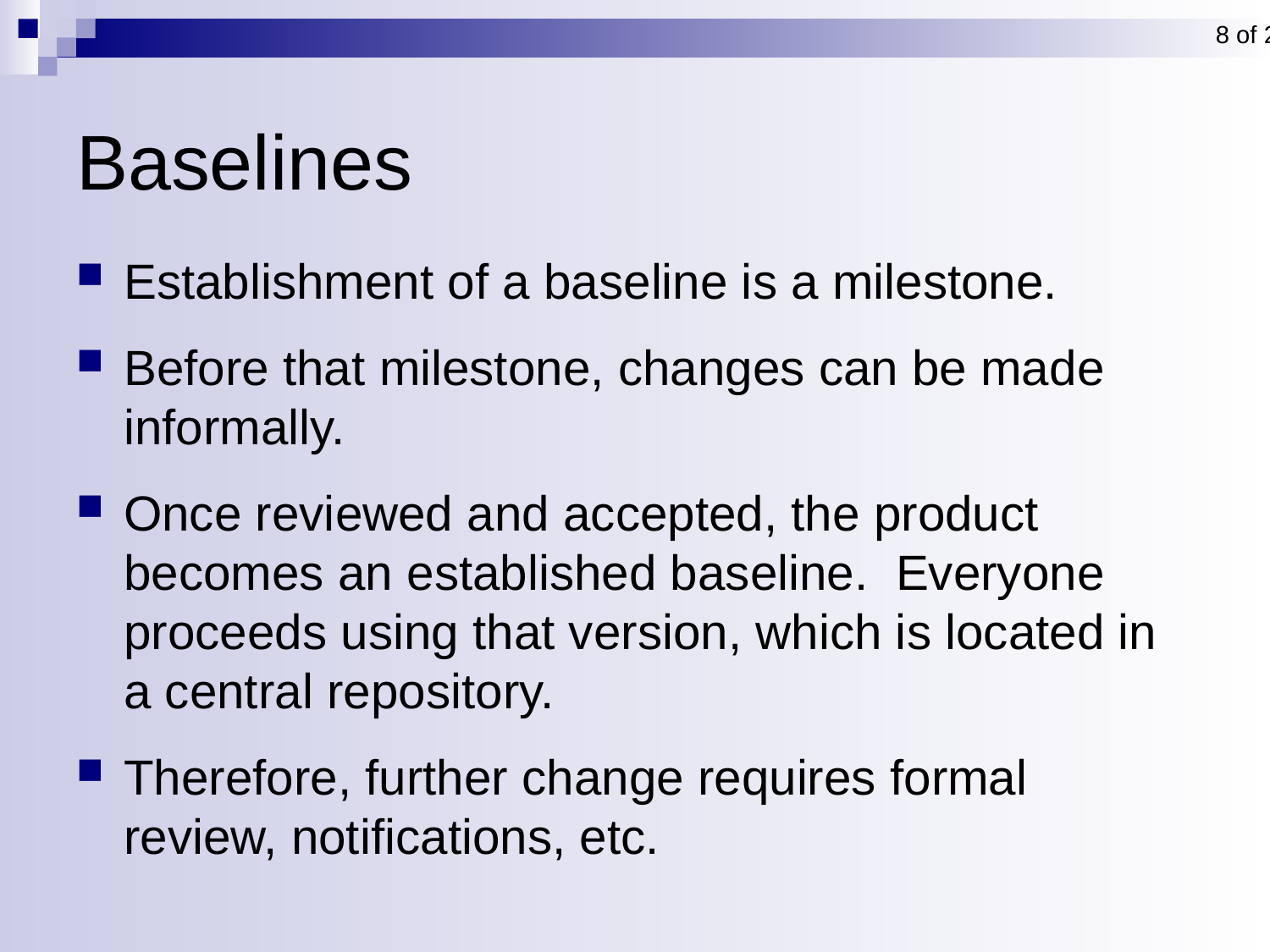

8 of 21
# Baselines
Establishment of a baseline is a milestone.
Before that milestone, changes can be made informally.
Once reviewed and accepted, the product becomes an established baseline.  Everyone proceeds using that version, which is located in a central repository.
Therefore, further change requires formal review, notifications, etc.